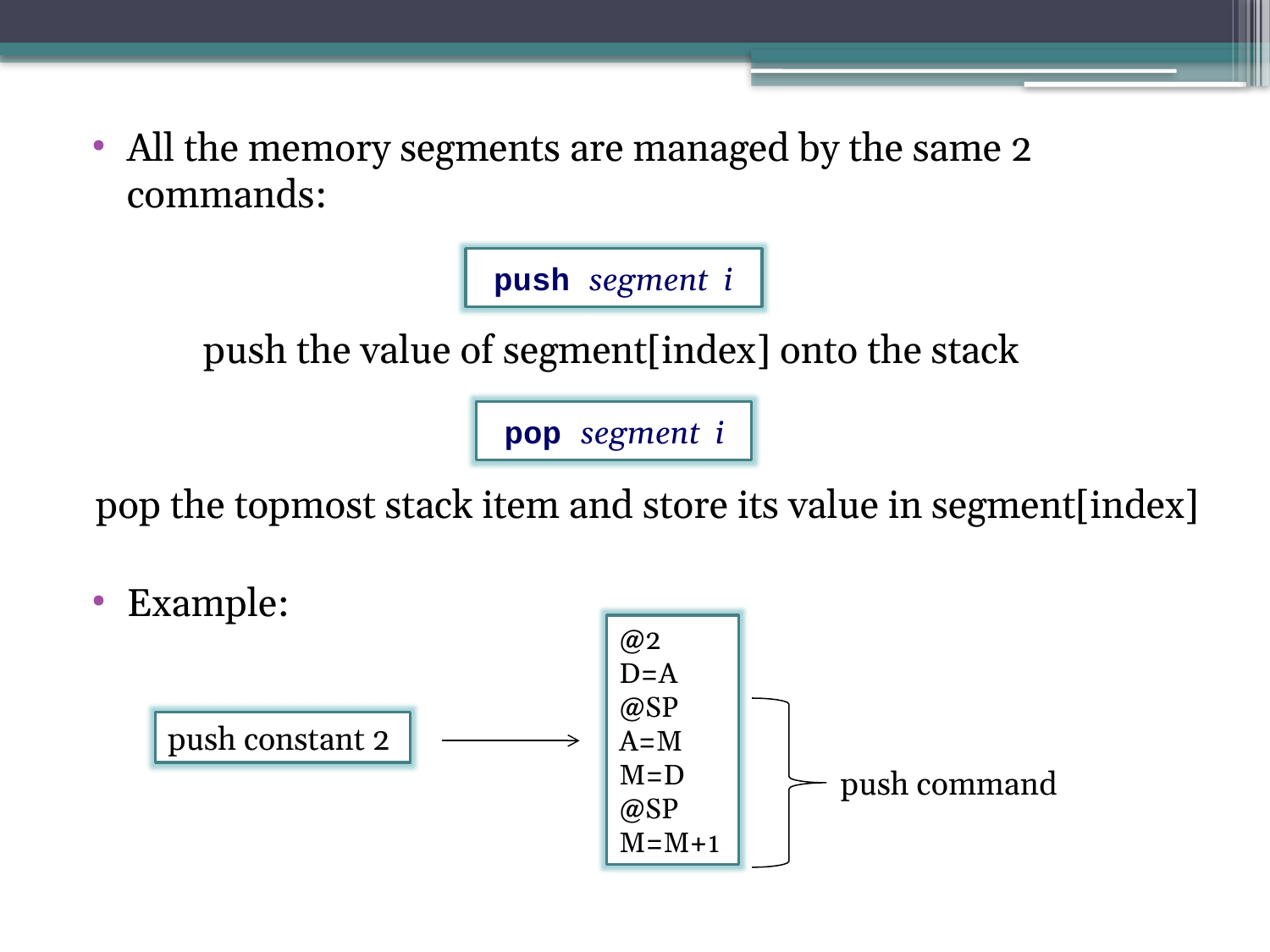

All the memory segments are managed by the same 2 commands:

push the value of segment[index] onto the stack

pop the topmost stack item and store its value in segment[index]
Example:
push segment  i
pop segment  i
@2
D=A
@SP
A=M
M=D
@SP
M=M+1
push constant 2

push command